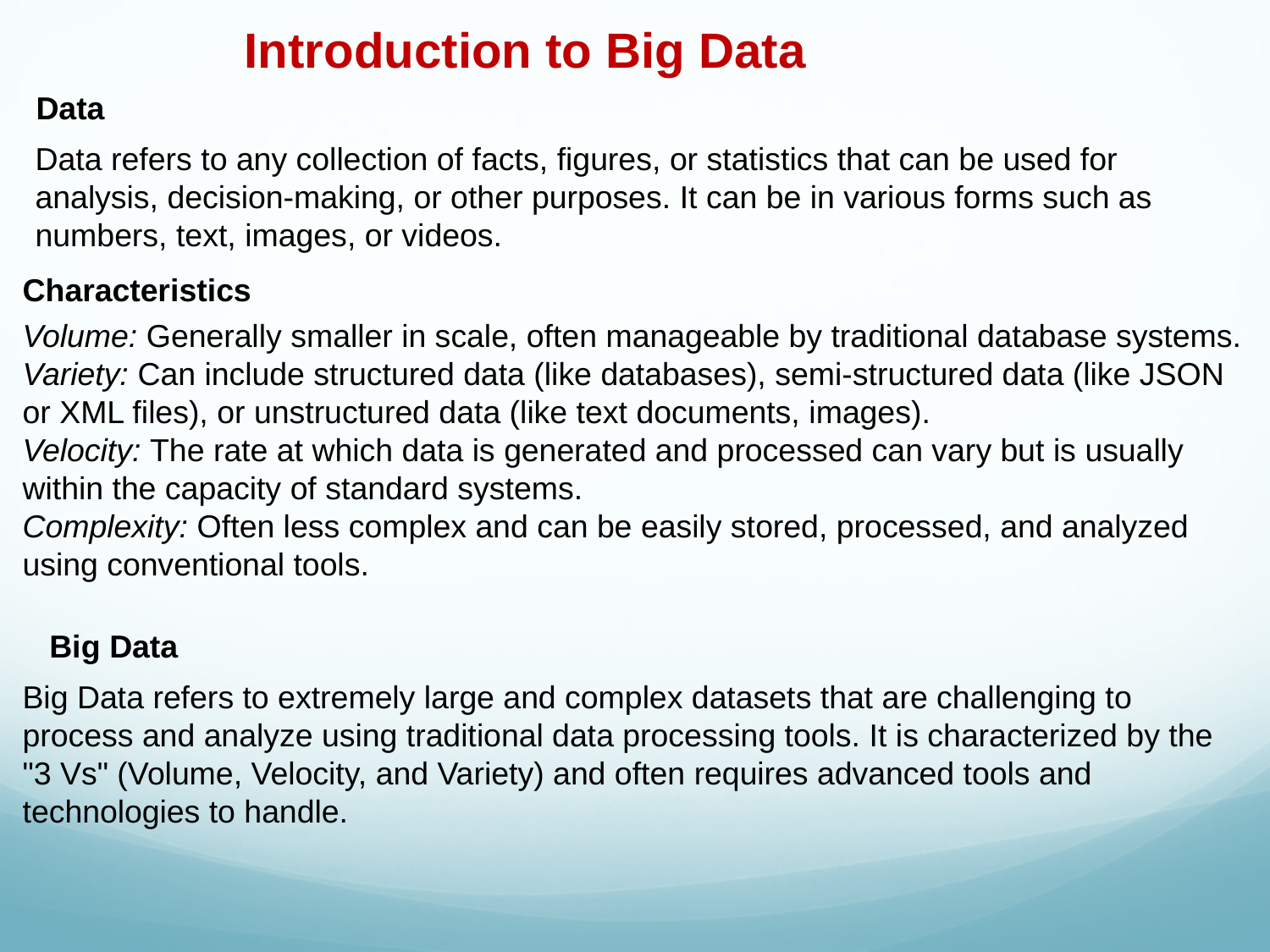

Introduction to Big Data
Data
Data refers to any collection of facts, figures, or statistics that can be used for analysis, decision-making, or other purposes. It can be in various forms such as numbers, text, images, or videos.
Characteristics
Volume: Generally smaller in scale, often manageable by traditional database systems.
Variety: Can include structured data (like databases), semi-structured data (like JSON or XML files), or unstructured data (like text documents, images).
Velocity: The rate at which data is generated and processed can vary but is usually within the capacity of standard systems.
Complexity: Often less complex and can be easily stored, processed, and analyzed using conventional tools.
Big Data
Big Data refers to extremely large and complex datasets that are challenging to process and analyze using traditional data processing tools. It is characterized by the "3 Vs" (Volume, Velocity, and Variety) and often requires advanced tools and technologies to handle.